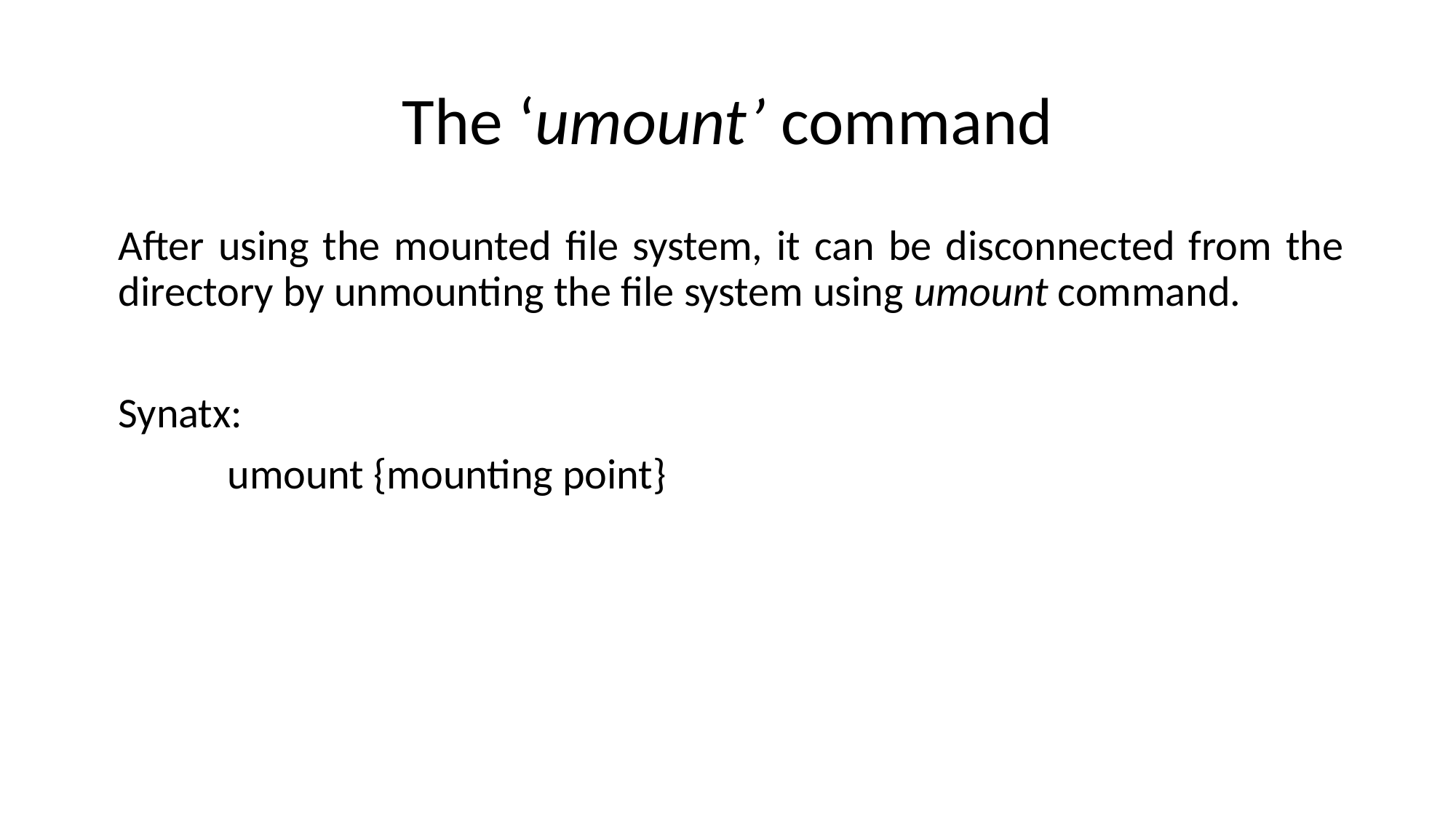

# The ‘umount’ command
After using the mounted file system, it can be disconnected from the directory by unmounting the file system using umount command.

Synatx:
 	umount {mounting point}